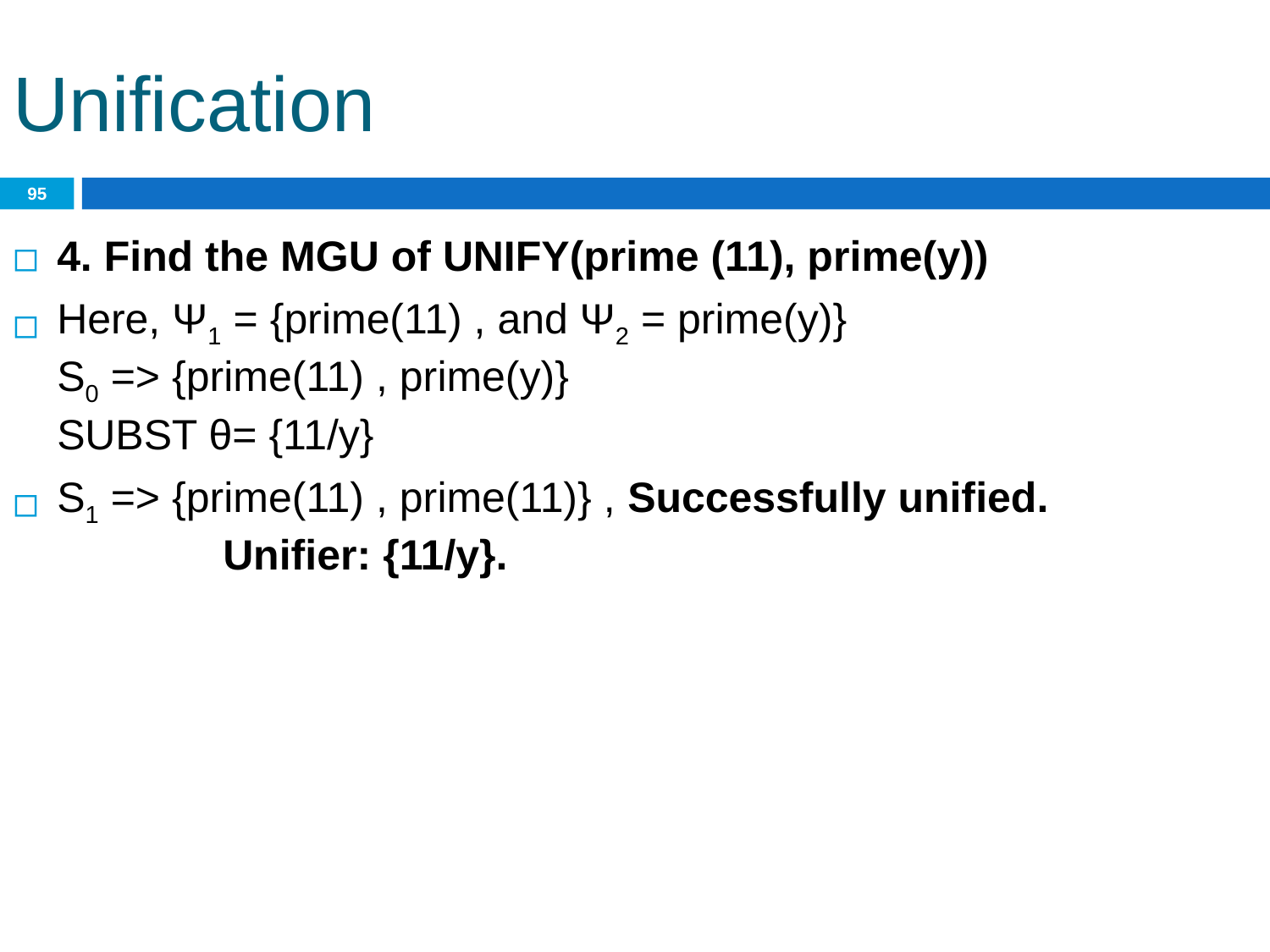

# Unification
95
4. Find the MGU of UNIFY(prime (11), prime(y))
Here, Ψ1 = {prime(11) , and Ψ2 = prime(y)}
S0 => {prime(11) , prime(y)}
SUBST θ= {11/y}
S1 => {prime(11) , prime(11)} , Successfully unified.
              Unifier: {11/y}.